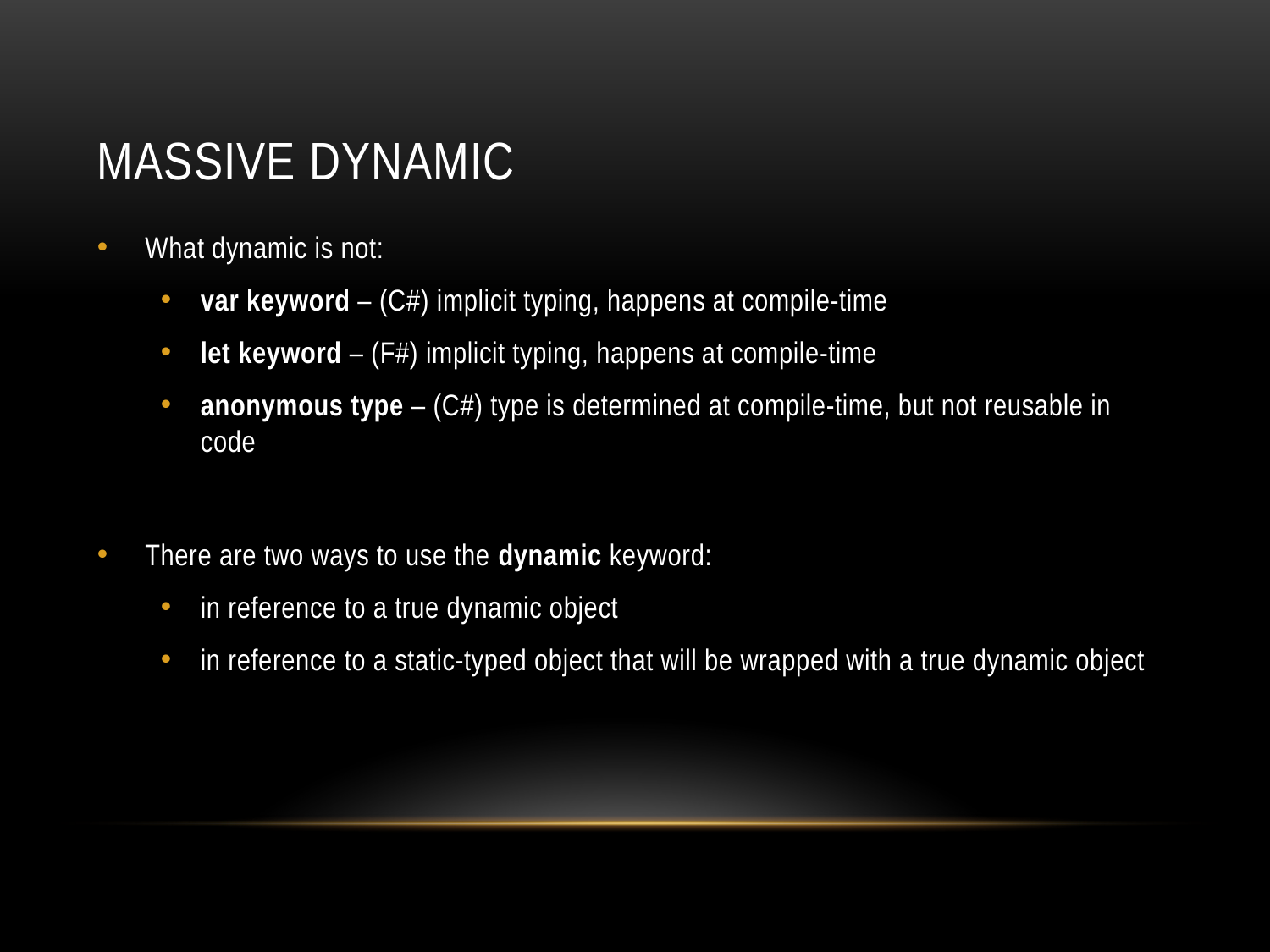

# Massive Dynamic
What dynamic is not:
var keyword – (C#) implicit typing, happens at compile-time
let keyword – (F#) implicit typing, happens at compile-time
anonymous type – (C#) type is determined at compile-time, but not reusable in code

There are two ways to use the dynamic keyword:
in reference to a true dynamic object
in reference to a static-typed object that will be wrapped with a true dynamic object